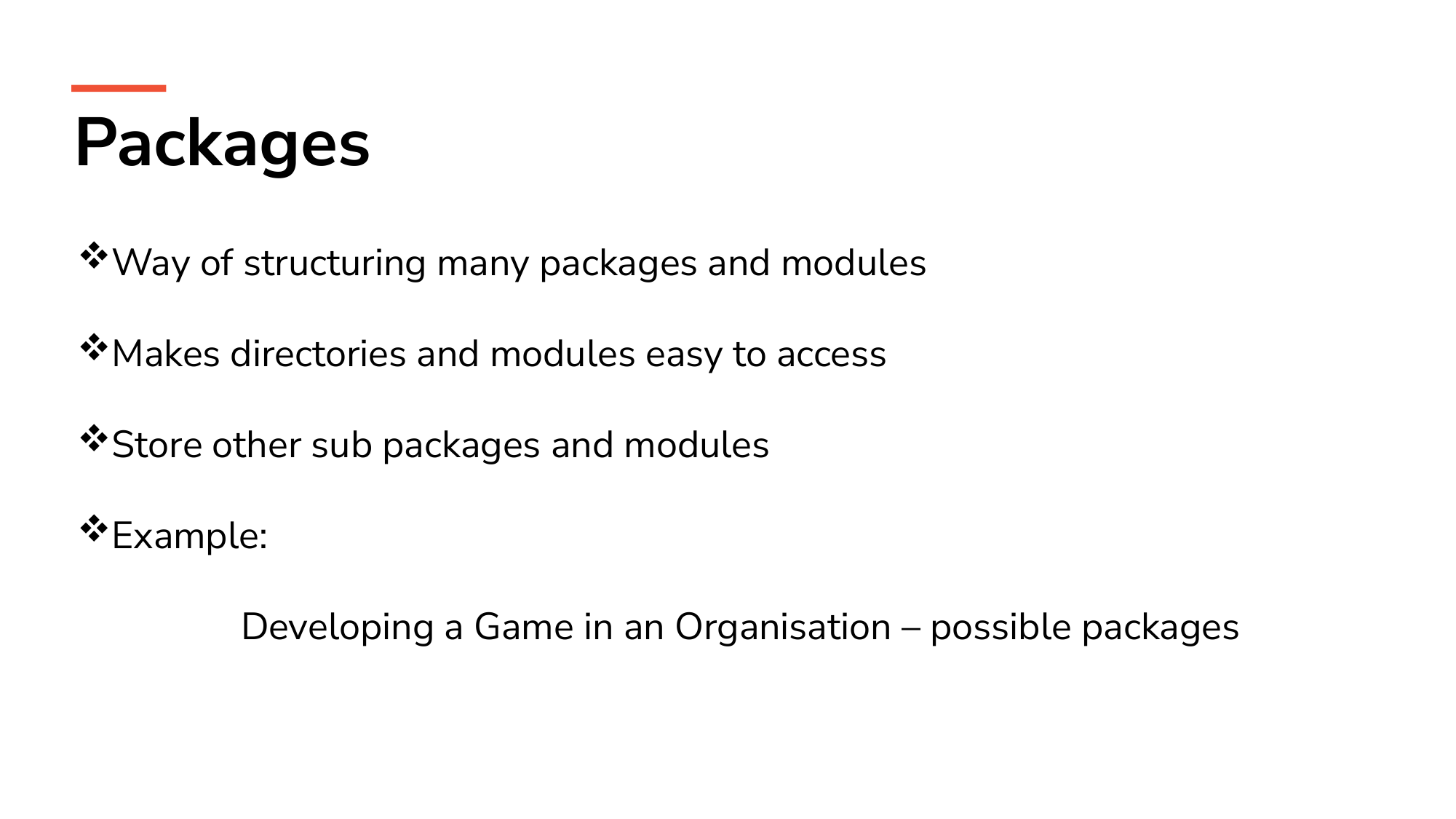

Packages
Way of structuring many packages and modules

Makes directories and modules easy to access

Store other sub packages and modules

Example:

Developing a Game in an Organisation – possible packages